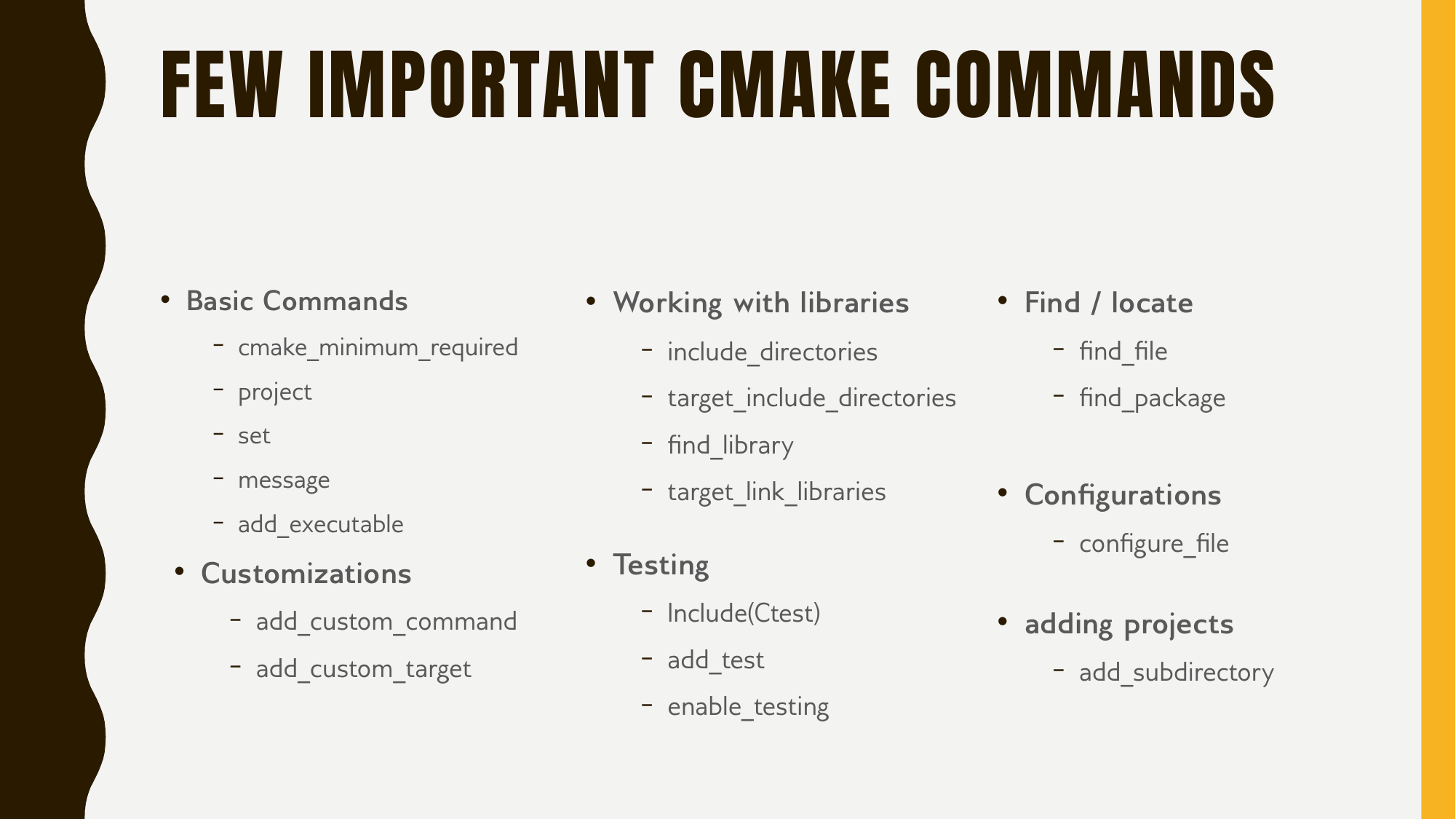

# Few Important Cmake commands
Find / locate
find_file
find_package
Basic Commands
cmake_minimum_required
project
set
message
add_executable
Working with libraries
include_directories
target_include_directories
find_library
target_link_libraries
Configurations
configure_file
Testing
Include(Ctest)
add_test
enable_testing
Customizations
add_custom_command
add_custom_target
adding projects
add_subdirectory